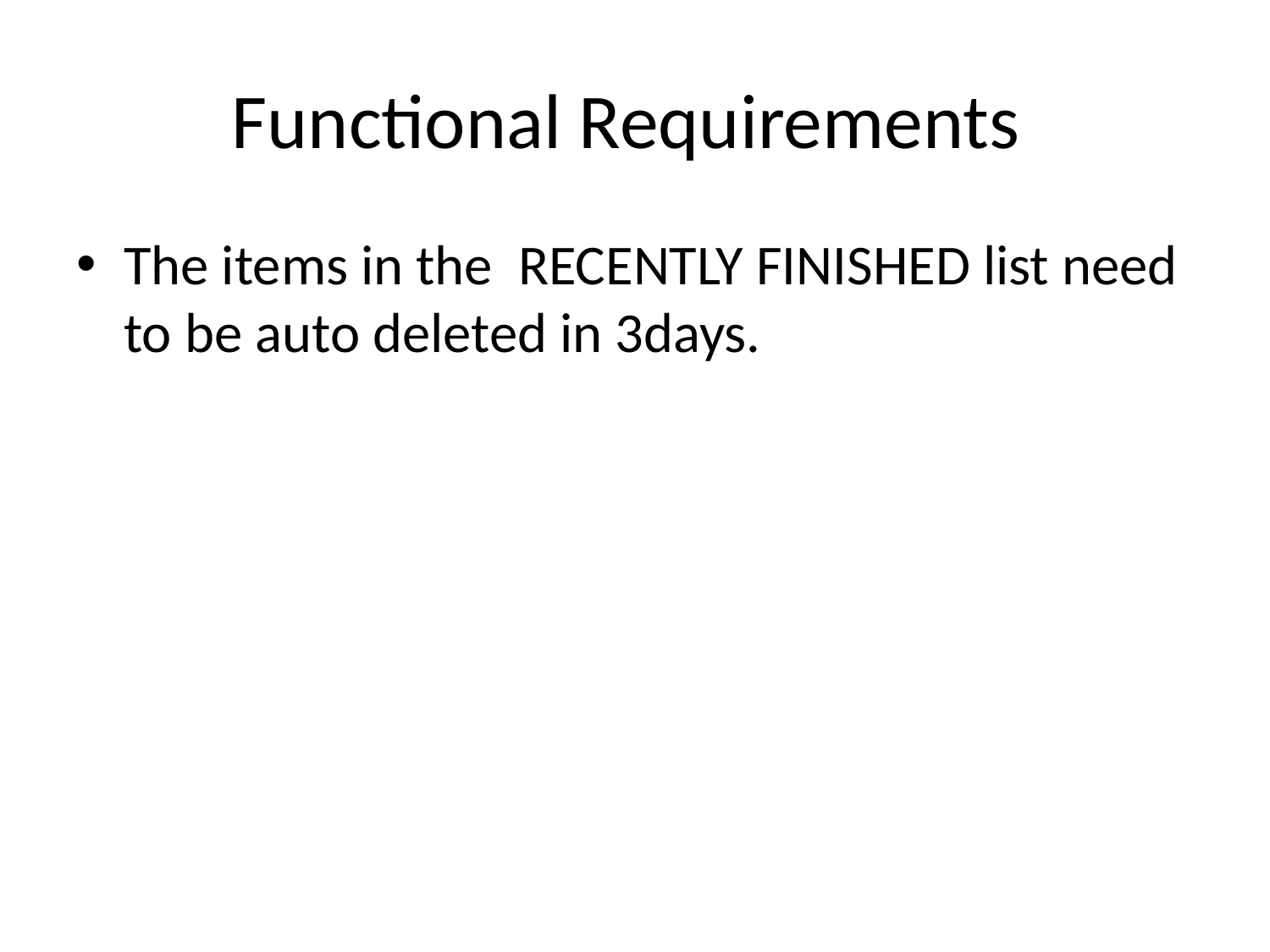

# Functional Requirements
The items in the  RECENTLY FINISHED list need to be auto deleted in 3days.